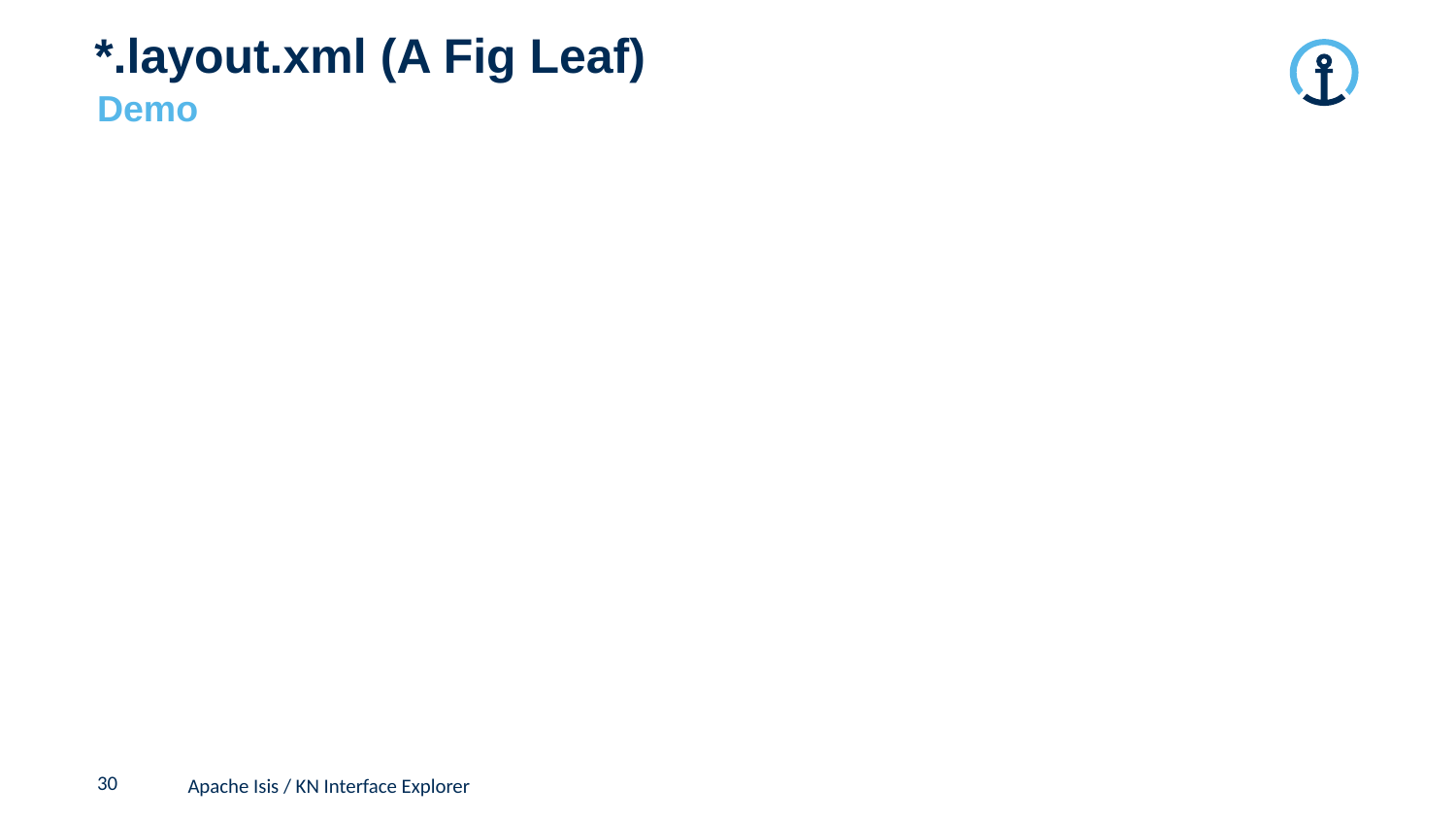

# *.layout.xml (A Fig Leaf)
Demo

30
Apache Isis / KN Interface Explorer